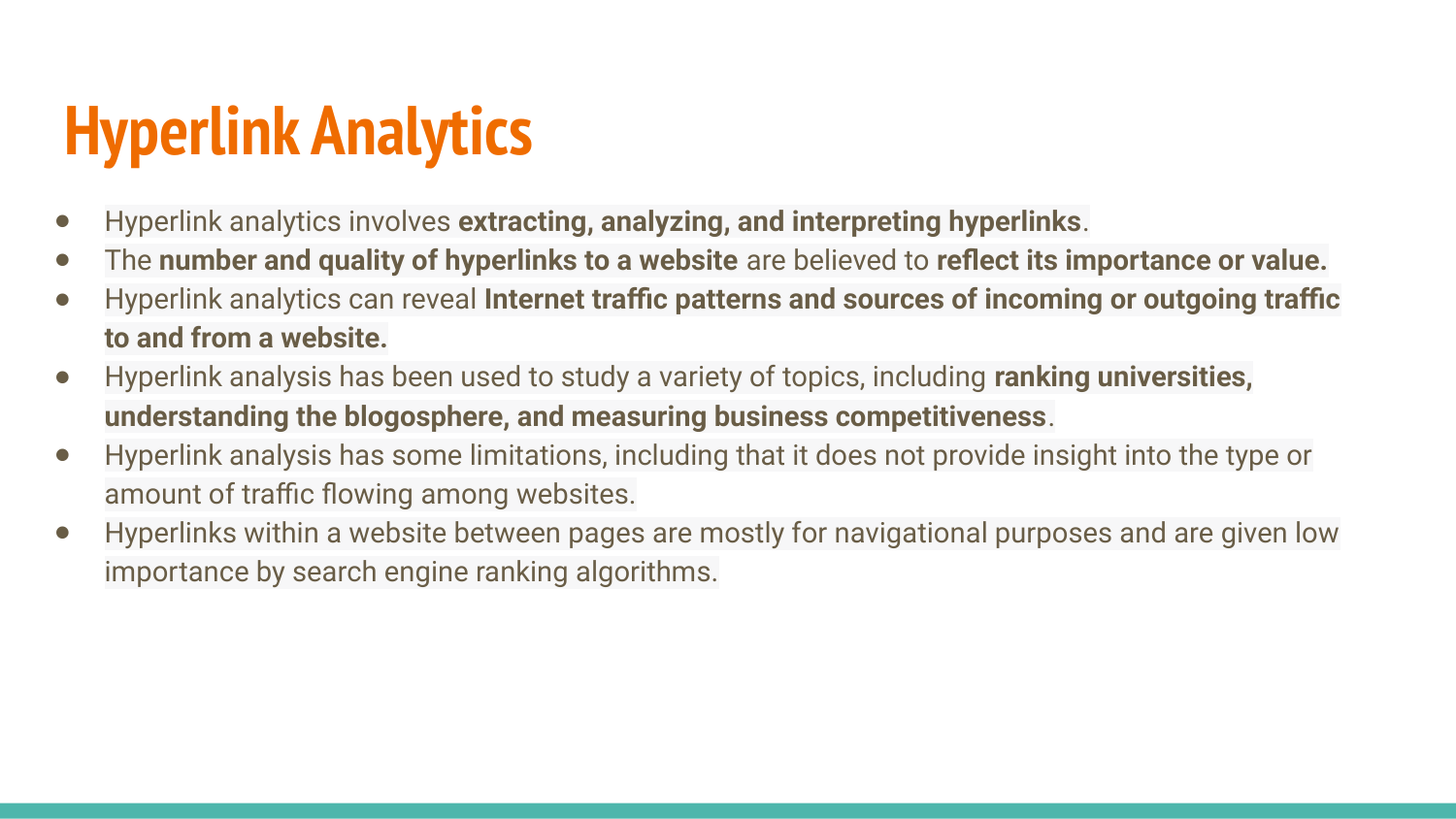

# Hyperlink Analytics
Hyperlink analytics involves extracting, analyzing, and interpreting hyperlinks.
The number and quality of hyperlinks to a website are believed to reflect its importance or value.
Hyperlink analytics can reveal Internet traffic patterns and sources of incoming or outgoing traffic to and from a website.
Hyperlink analysis has been used to study a variety of topics, including ranking universities, understanding the blogosphere, and measuring business competitiveness.
Hyperlink analysis has some limitations, including that it does not provide insight into the type or amount of traffic flowing among websites.
Hyperlinks within a website between pages are mostly for navigational purposes and are given low importance by search engine ranking algorithms.